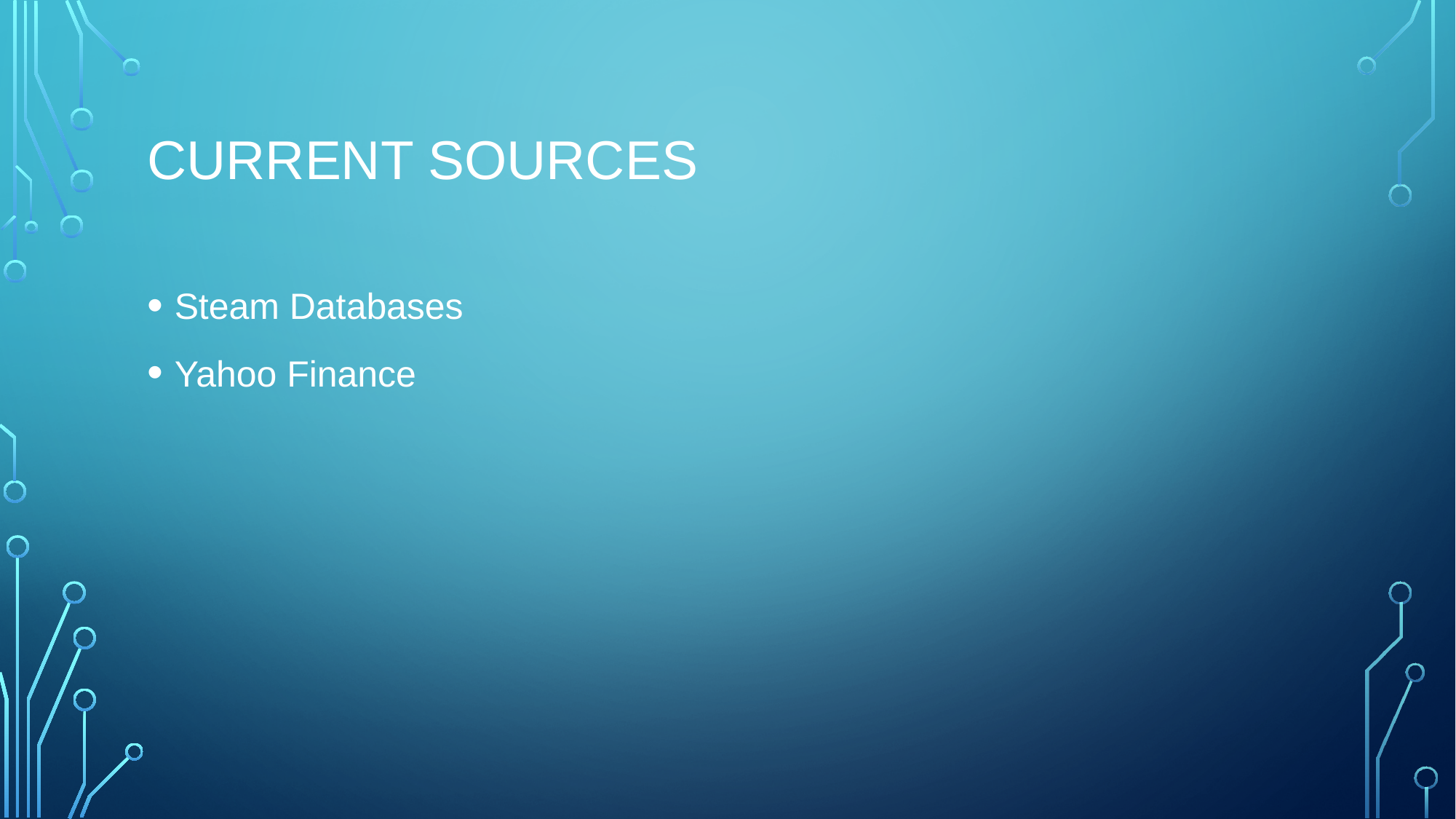

# Current SOurces
Steam Databases
Yahoo Finance